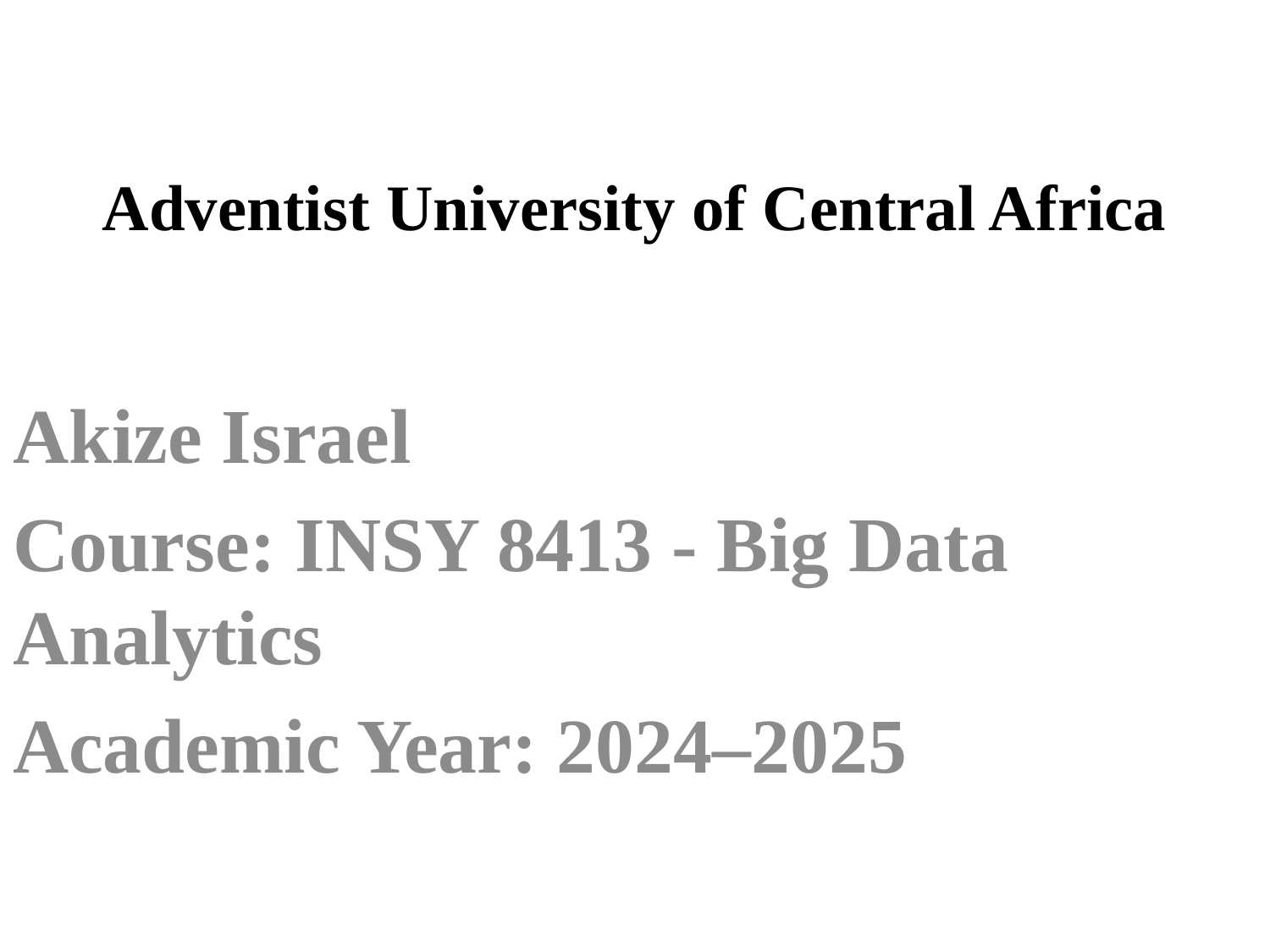

# Adventist University of Central Africa
Akize Israel
Course: INSY 8413 - Big Data Analytics
Academic Year: 2024–2025